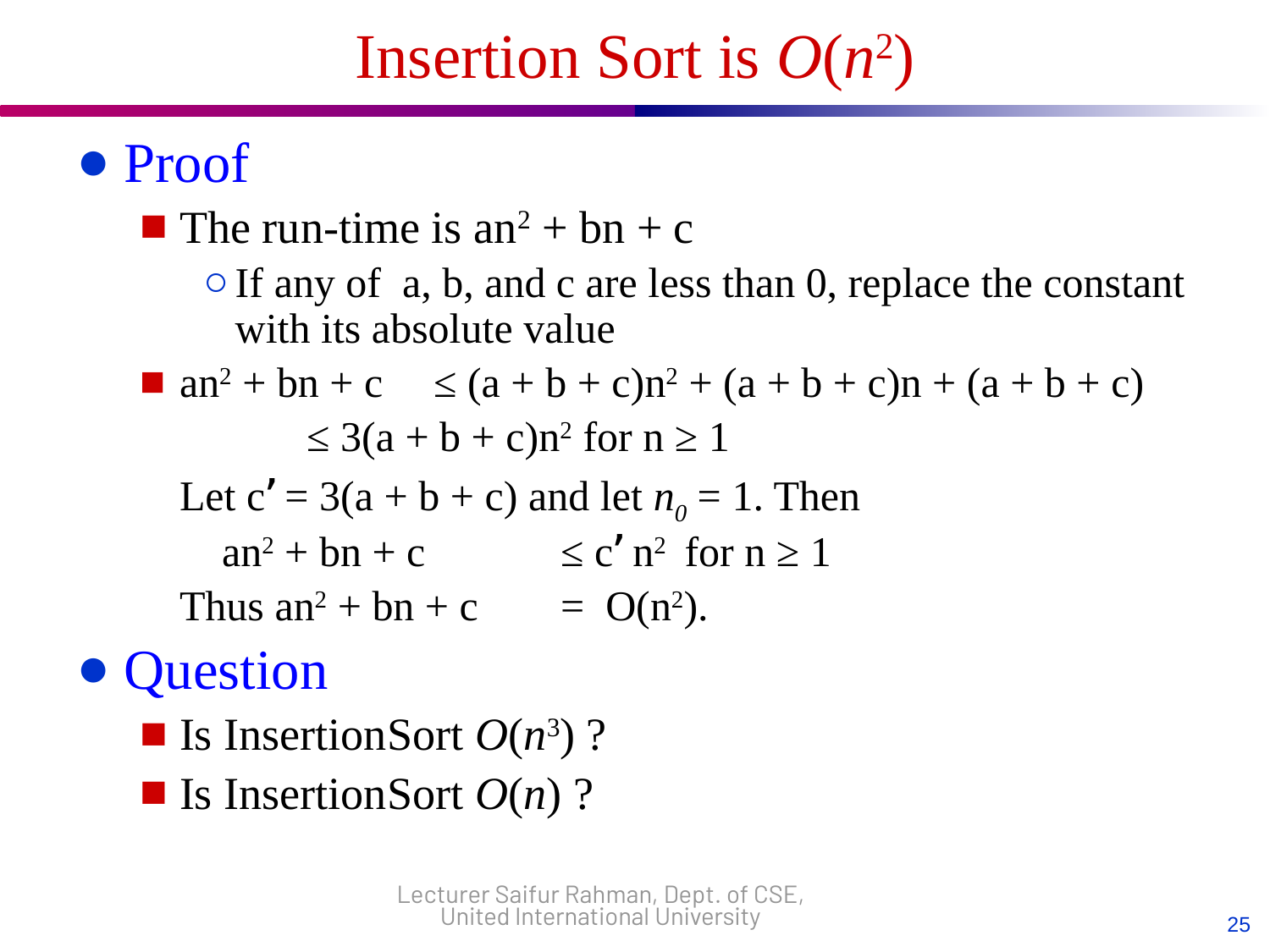

# Insertion Sort is O(n2)
Proof
The run-time is an2 + bn + c
If any of  a, b, and c are less than 0, replace the constant with its absolute value
an2 + bn + c 	≤ (a + b + c)n2 + (a + b + c)n + (a + b + c)
		≤ 3(a + b + c)n2 for n ≥ 1
	Let c’ = 3(a + b + c) and let n0 = 1. Then
	    an2 + bn + c 	≤ c’ n2   for n ≥ 1
	Thus an2 + bn + c 	=  O(n2).
Question
Is InsertionSort O(n3) ?
Is InsertionSort O(n) ?
Lecturer Saifur Rahman, Dept. of CSE, United International University